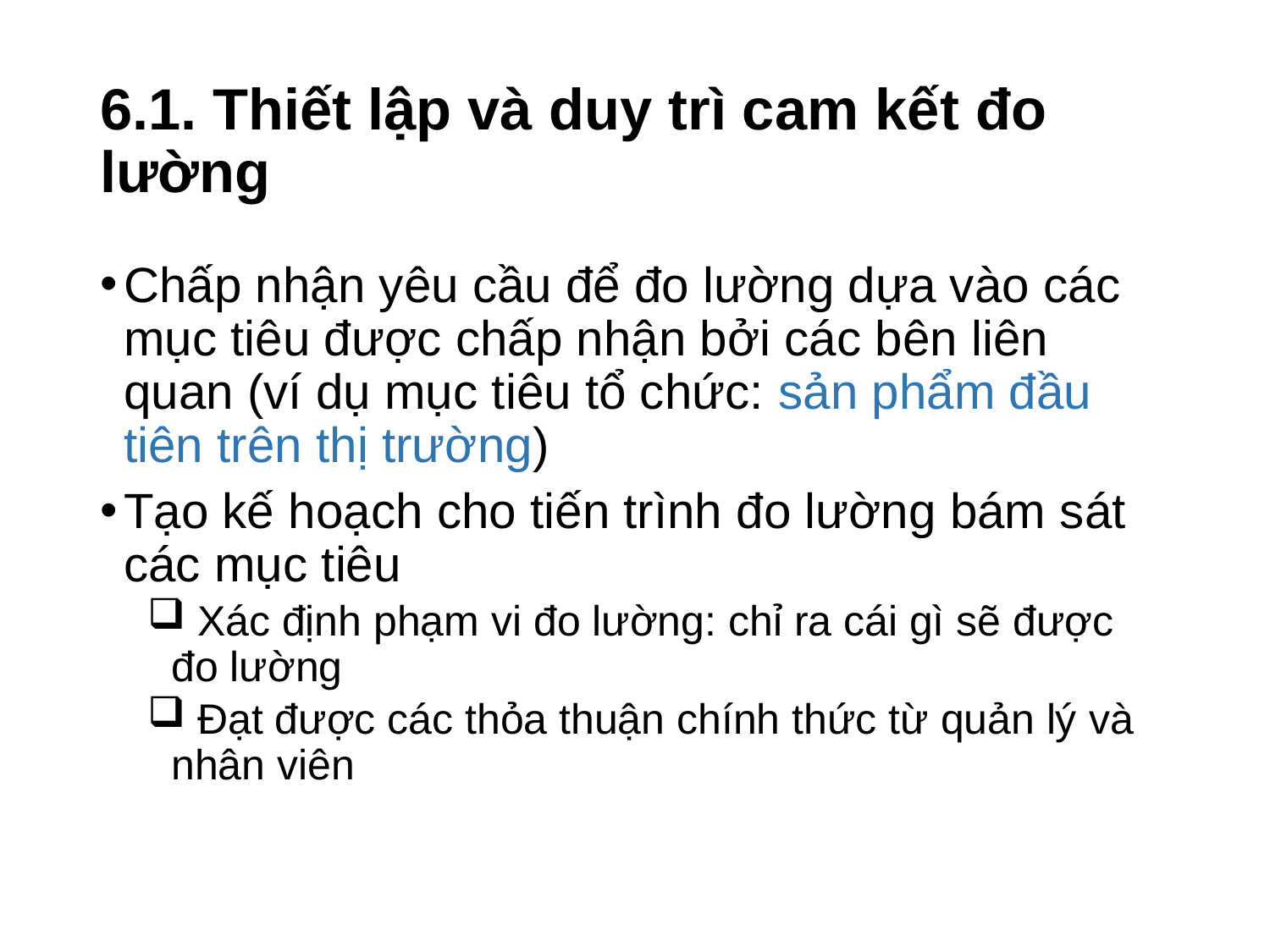

# 6.1. Thiết lập và duy trì cam kết đo lường
Chấp nhận yêu cầu để đo lường dựa vào các mục tiêu được chấp nhận bởi các bên liên quan (ví dụ mục tiêu tổ chức: sản phẩm đầu tiên trên thị trường)
Tạo kế hoạch cho tiến trình đo lường bám sát các mục tiêu
 Xác định phạm vi đo lường: chỉ ra cái gì sẽ được đo lường
 Đạt được các thỏa thuận chính thức từ quản lý và nhân viên